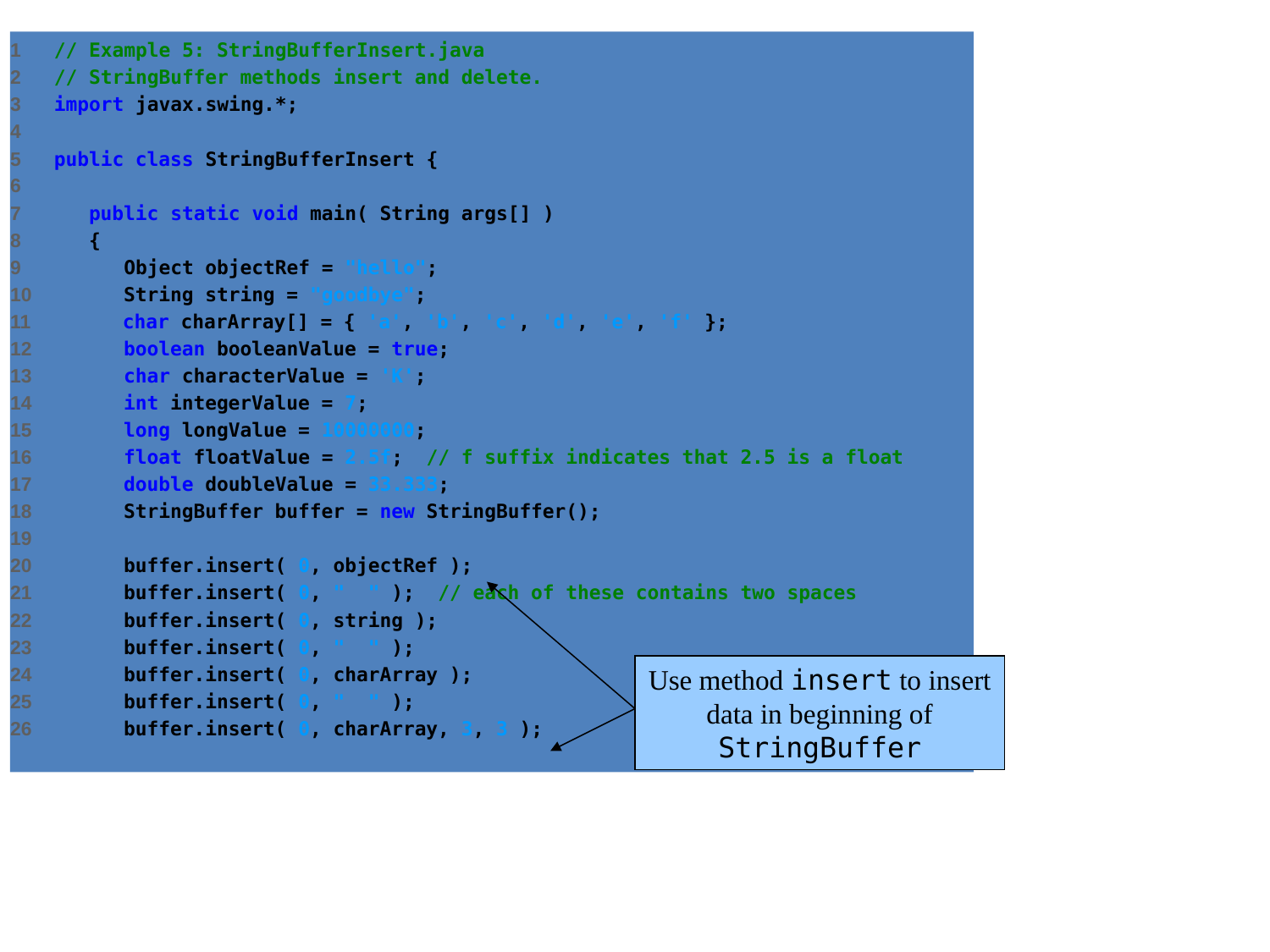

1      // Example 5: StringBufferInsert.java
2      // StringBuffer methods insert and delete.
3      import javax.swing.*;
4
5      public class StringBufferInsert {
6
7         public static void main( String args[] )
8         {
9            Object objectRef = "hello";
10          String string = "goodbye";
11          char charArray[] = { 'a', 'b', 'c', 'd', 'e', 'f' };
12          boolean booleanValue = true;
13          char characterValue = 'K';
14          int integerValue = 7;
15          long longValue = 10000000;
16          float floatValue = 2.5f;  // f suffix indicates that 2.5 is a float
17          double doubleValue = 33.333;
18          StringBuffer buffer = new StringBuffer();
19
20          buffer.insert( 0, objectRef );
21          buffer.insert( 0, "  " );  // each of these contains two spaces
22          buffer.insert( 0, string );
23          buffer.insert( 0, "  " );
24          buffer.insert( 0, charArray );
25          buffer.insert( 0, "  " );
26          buffer.insert( 0, charArray, 3, 3 );

Use method insert to insert data in beginning of StringBuffer